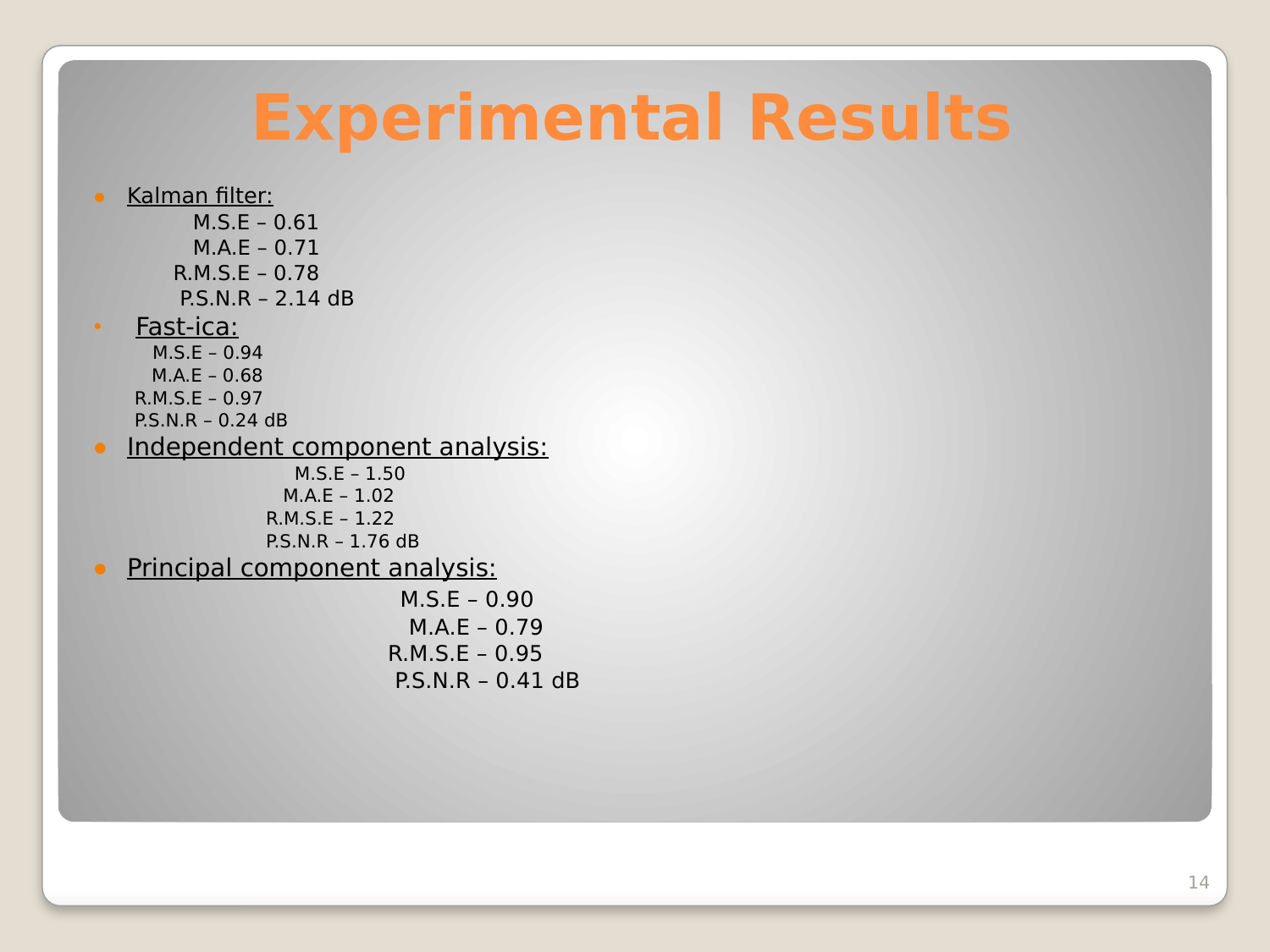

# Experimental Results
Kalman filter:
               M.S.E – 0.61
               M.A.E – 0.71
            R.M.S.E – 0.78
             P.S.N.R – 2.14 dB
  Fast-ica:
             M.S.E – 0.94
          M.A.E – 0.68
       R.M.S.E – 0.97
       P.S.N.R – 0.24 dB
Independent component analysis:
                                             M.S.E – 1.50
                                 M.A.E – 1.02
                              R.M.S.E – 1.22
                              P.S.N.R – 1.76 dB
Principal component analysis:
                                       M.S.E – 0.90
                                             M.A.E – 0.79
                                          R.M.S.E – 0.95
                                           P.S.N.R – 0.41 dB

14